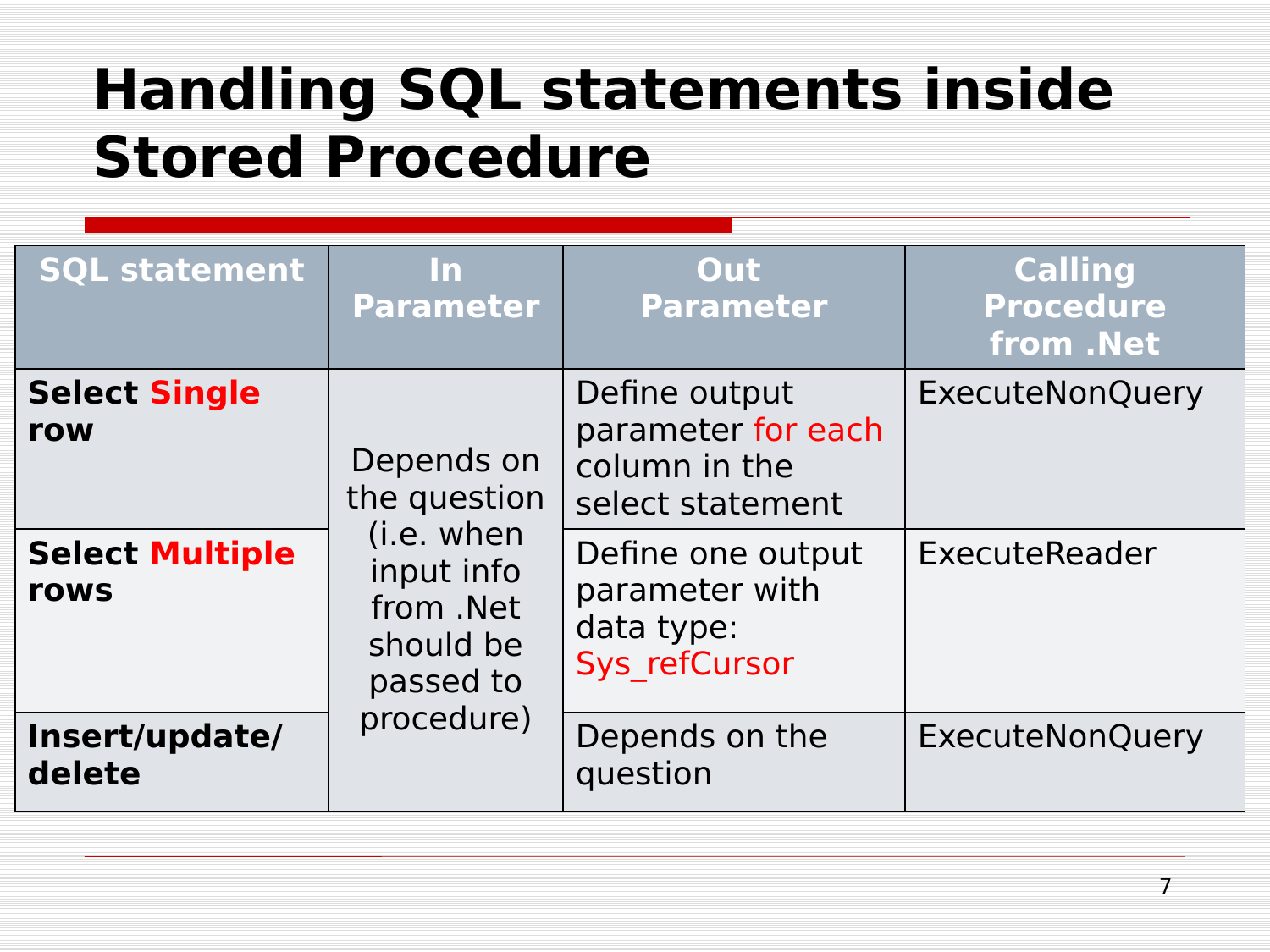

# Handling SQL statements inside Stored Procedure
| SQL statement | In Parameter | Out Parameter | Calling Procedure from .Net |
| --- | --- | --- | --- |
| Select Single row | Depends on the question (i.e. when input info from .Net should be passed to procedure) | Define output parameter for each column in the select statement | ExecuteNonQuery |
| Select Multiple rows |  | Define one output parameter with data type: Sys\_refCursor | ExecuteReader |
| Insert/update/delete |  | Depends on the question | ExecuteNonQuery |
7